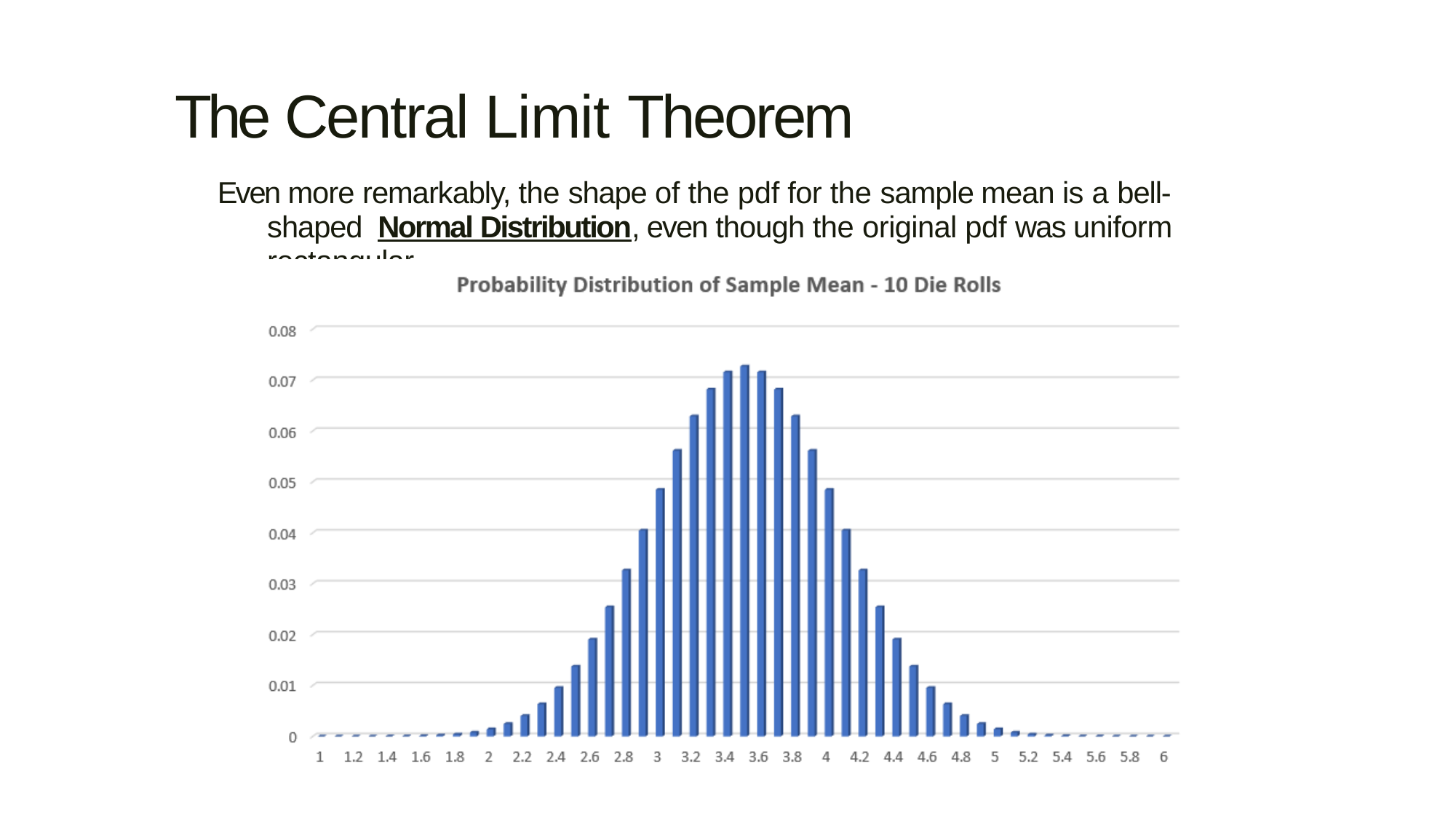

The Central Limit Theorem
Even more remarkably, the shape of the pdf for the sample mean is a bell-shaped  Normal Distribution, even though the original pdf was uniform rectangular